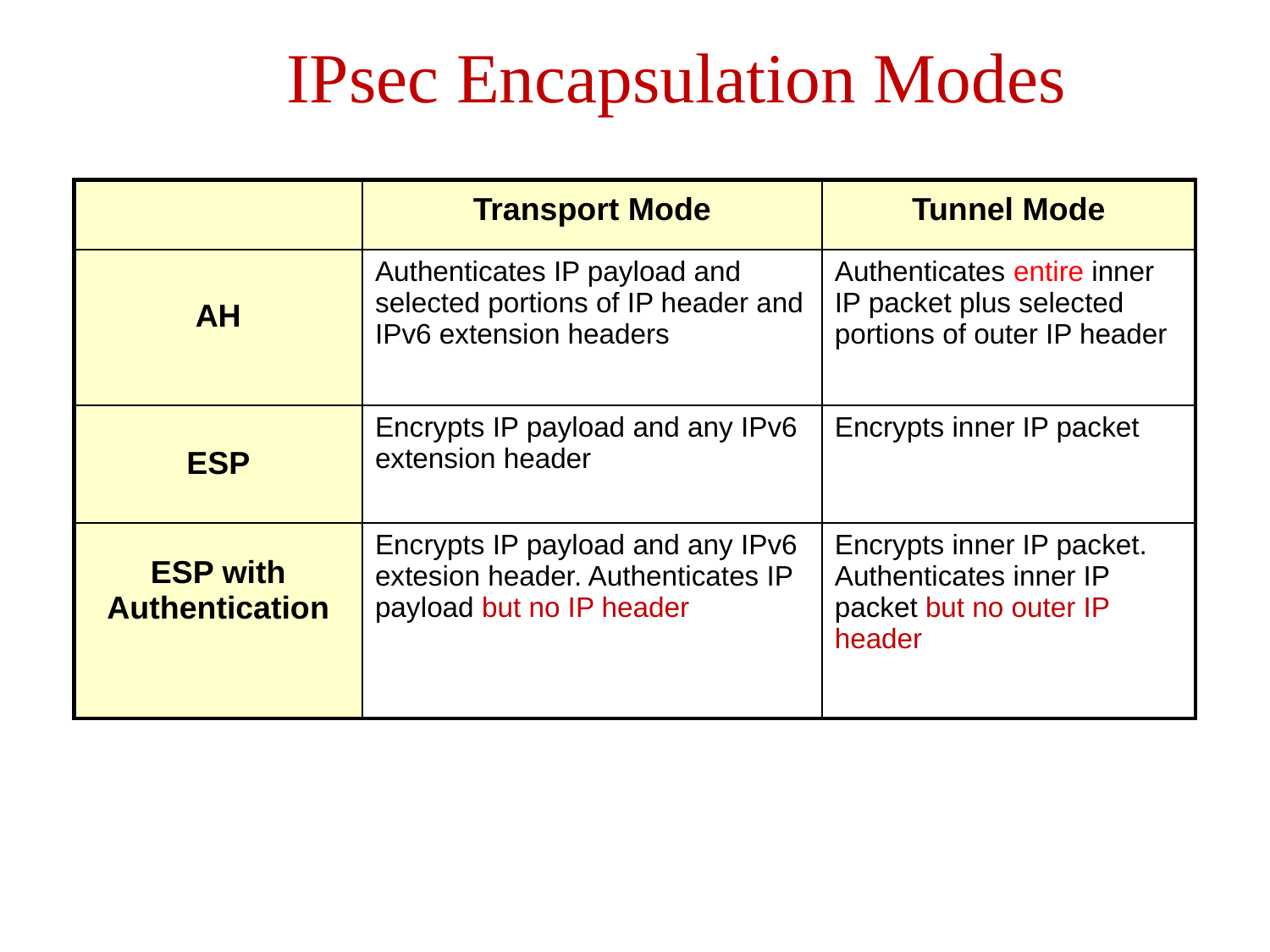

# IPsec Encapsulation Modes

|  | Transport Mode | Tunnel Mode |
| --- | --- | --- |
| AH | Authenticates IP payload and selected portions of IP header and IPv6 extension headers | Authenticates entire inner IP packet plus selected portions of outer IP header |
| ESP | Encrypts IP payload and any IPv6 extension header | Encrypts inner IP packet |
| ESP with Authentication | Encrypts IP payload and any IPv6 extesion header. Authenticates IP payload but no IP header | Encrypts inner IP packet. Authenticates inner IP packet but no outer IP header |